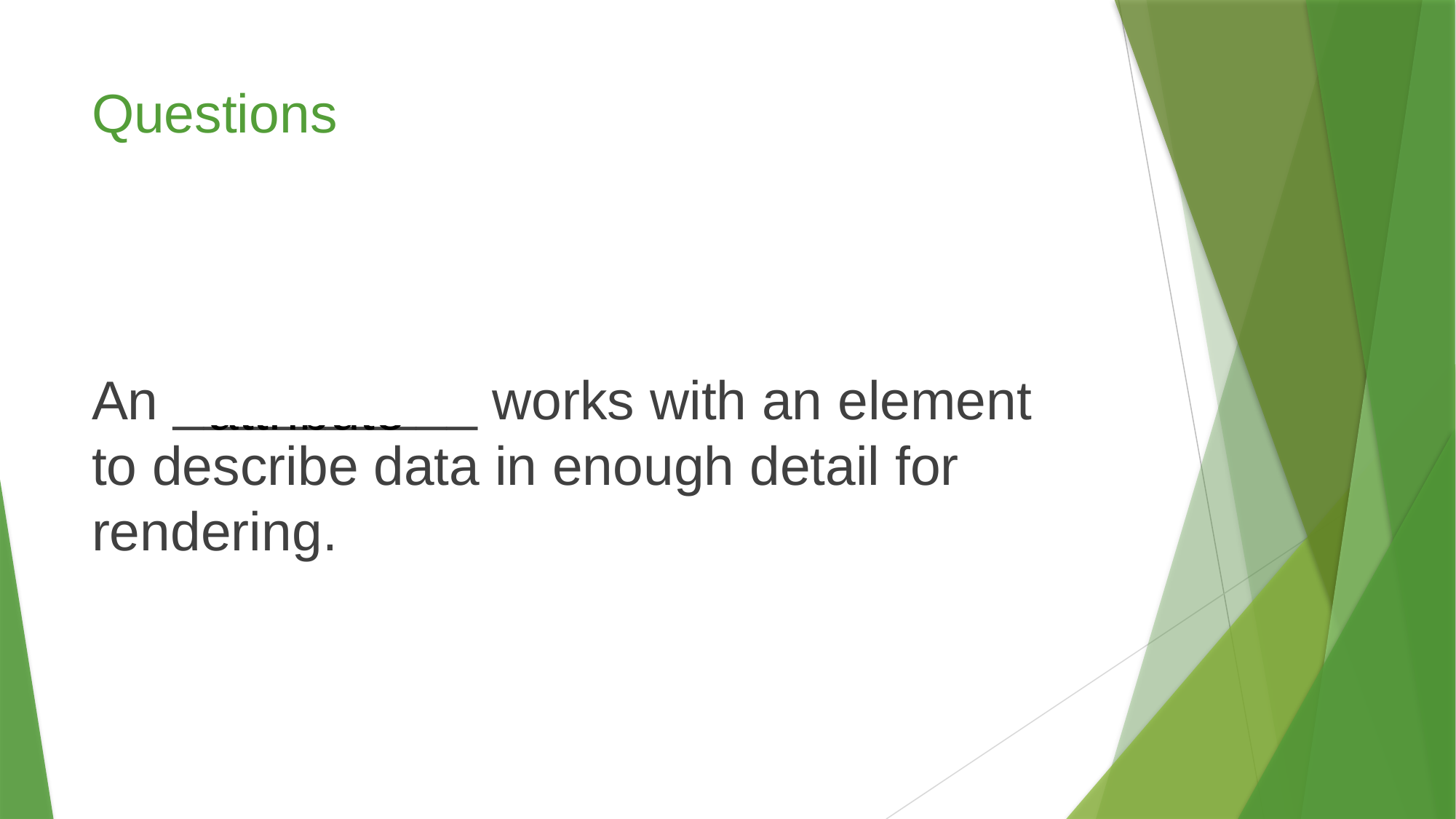

# Questions
An __________ works with an element to describe data in enough detail for rendering.

attribute